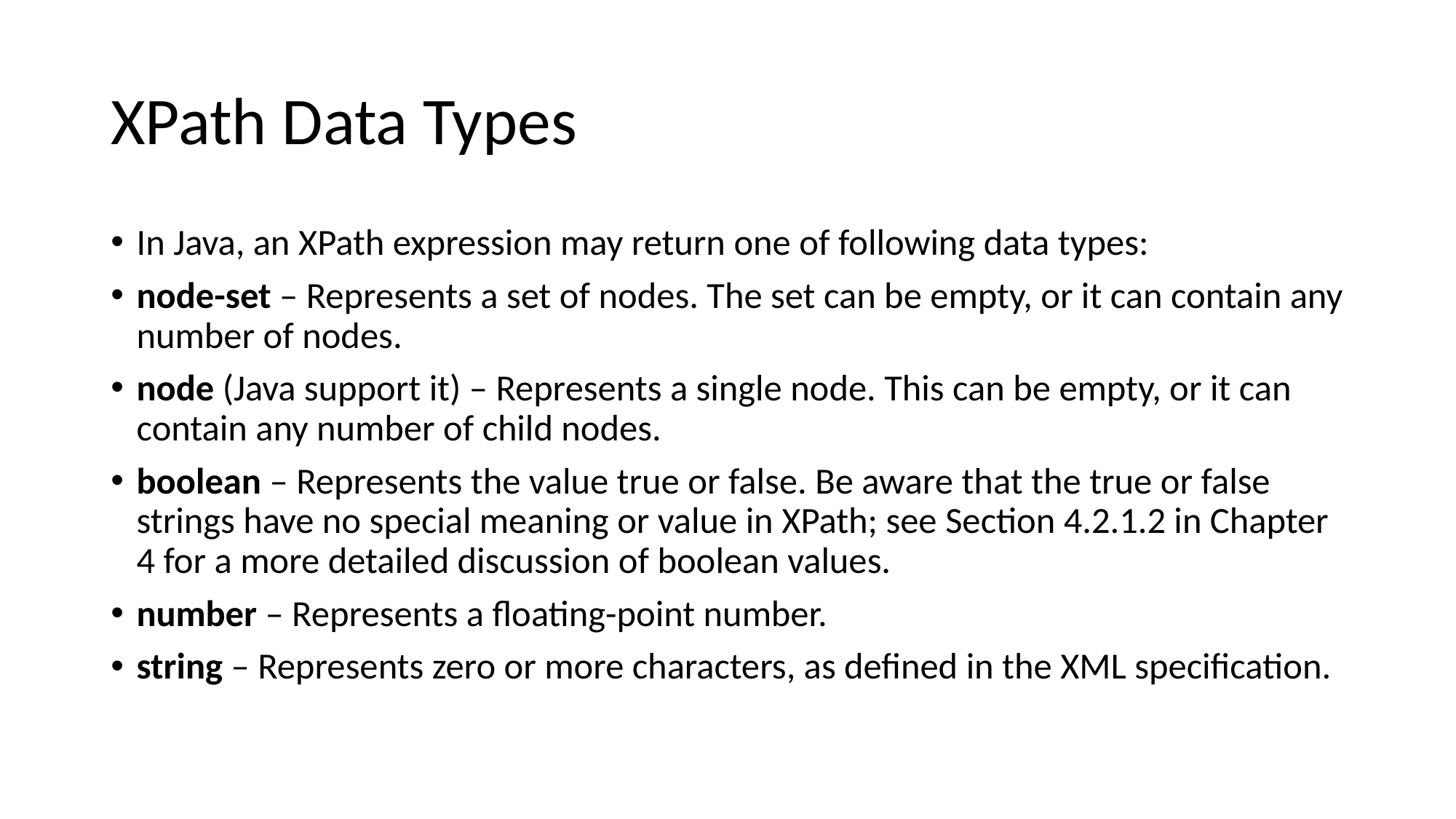

# XPath Data Types
In Java, an XPath expression may return one of following data types:
node-set – Represents a set of nodes. The set can be empty, or it can contain any number of nodes.
node (Java support it) – Represents a single node. This can be empty, or it can contain any number of child nodes.
boolean – Represents the value true or false. Be aware that the true or false strings have no special meaning or value in XPath; see Section 4.2.1.2 in Chapter 4 for a more detailed discussion of boolean values.
number – Represents a floating-point number.
string – Represents zero or more characters, as defined in the XML specification.